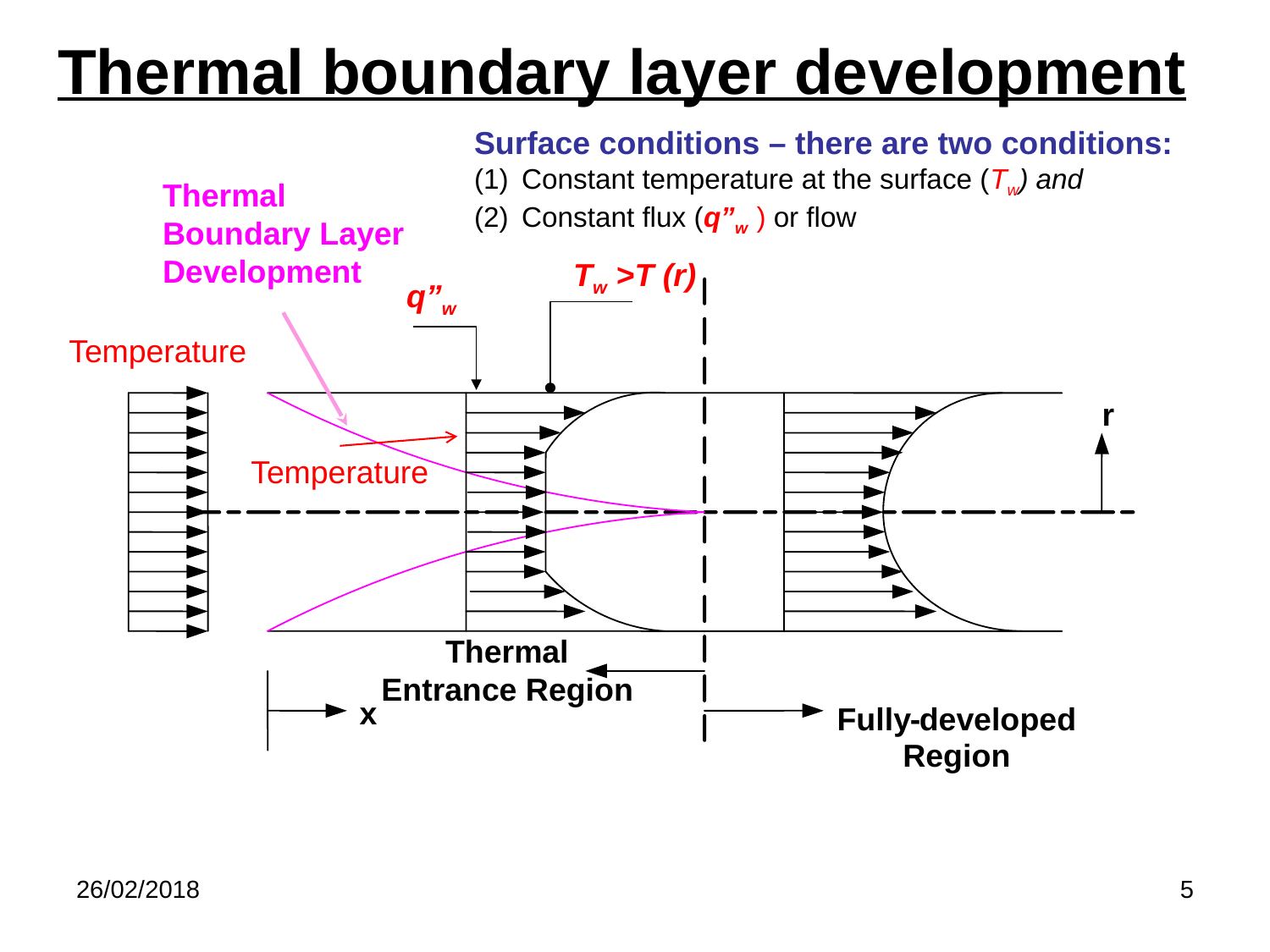

# Thermal boundary layer development
Surface conditions – there are two conditions:
Constant temperature at the surface (Tw) and
Constant flux (q”w  ) or flow
Thermal
Boundary Layer
Development

r

Thermal

Entrance Region

x
Fully
-
developed

Region
Tw >T (r)
q”w

Temperature

Temperature
26/02/2018
5